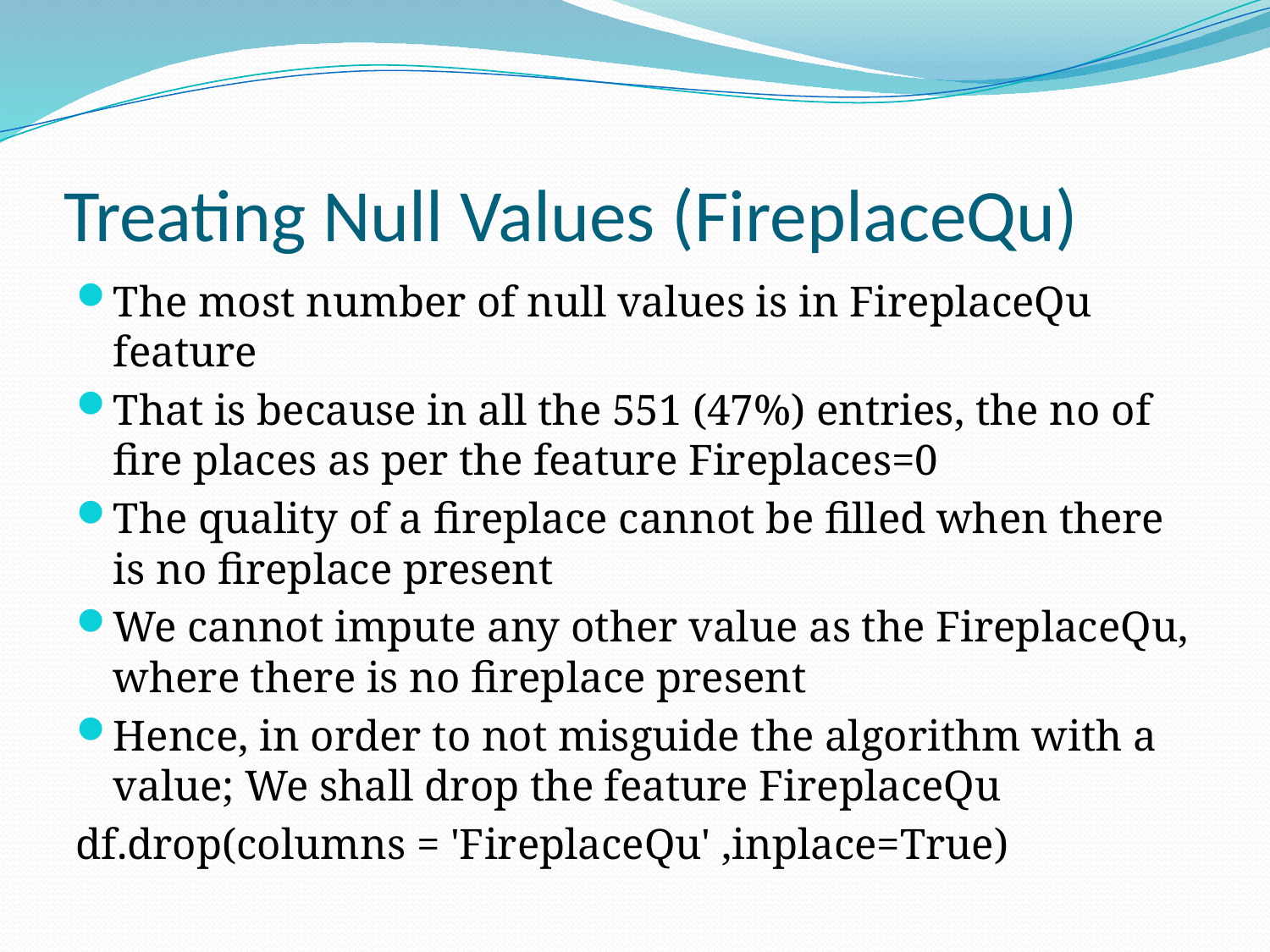

# Treating Null Values (FireplaceQu)
The most number of null values is in FireplaceQu feature
That is because in all the 551 (47%) entries, the no of fire places as per the feature Fireplaces=0
The quality of a fireplace cannot be filled when there is no fireplace present
We cannot impute any other value as the FireplaceQu, where there is no fireplace present
Hence, in order to not misguide the algorithm with a value; We shall drop the feature FireplaceQu
df.drop(columns = 'FireplaceQu' ,inplace=True)